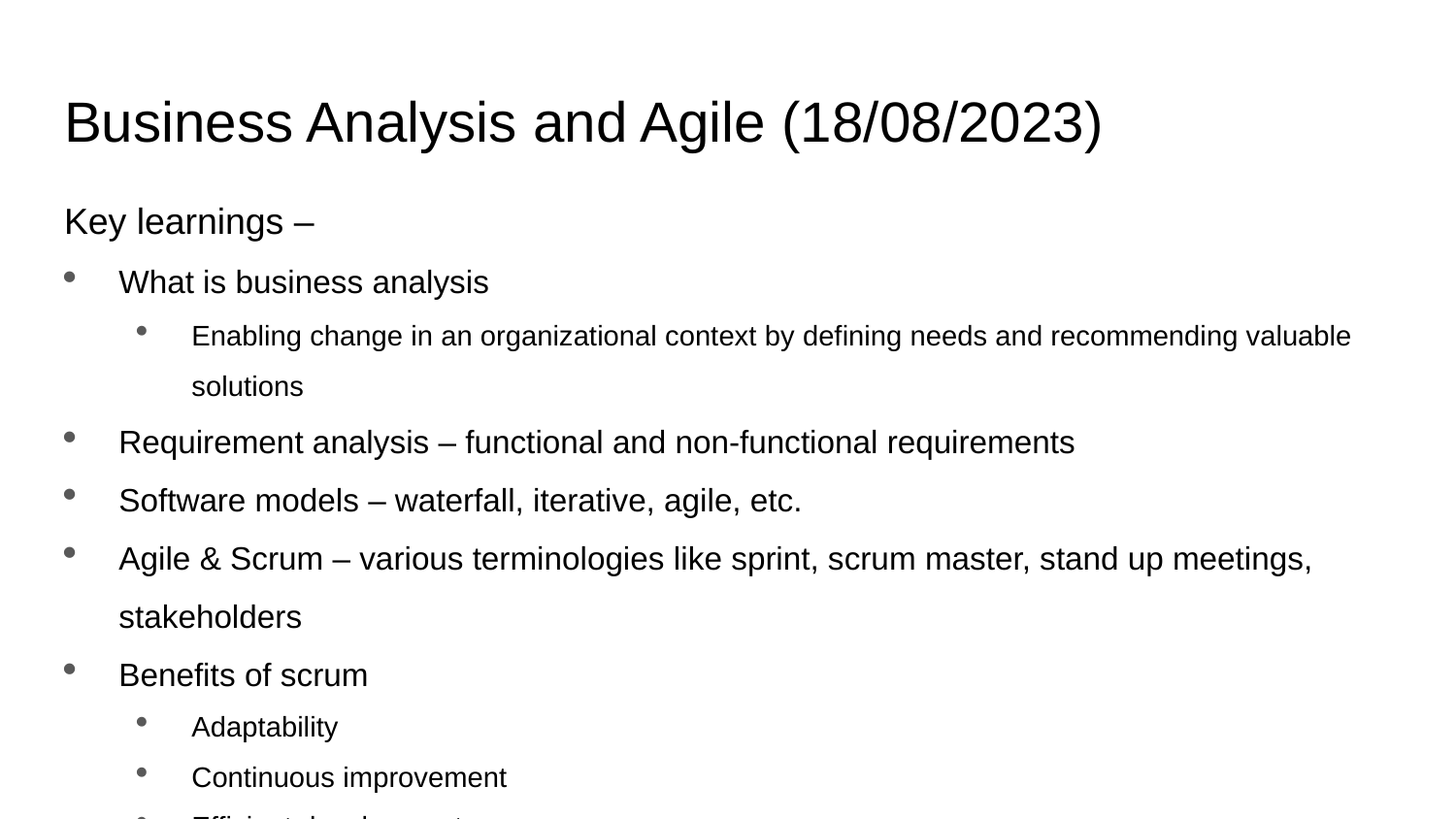

# Business Analysis and Agile (18/08/2023)
Key learnings –
What is business analysis
Enabling change in an organizational context by defining needs and recommending valuable solutions
Requirement analysis – functional and non-functional requirements
Software models – waterfall, iterative, agile, etc.
Agile & Scrum – various terminologies like sprint, scrum master, stand up meetings, stakeholders
Benefits of scrum
Adaptability
Continuous improvement
Efficient development process
Faster problem resolution